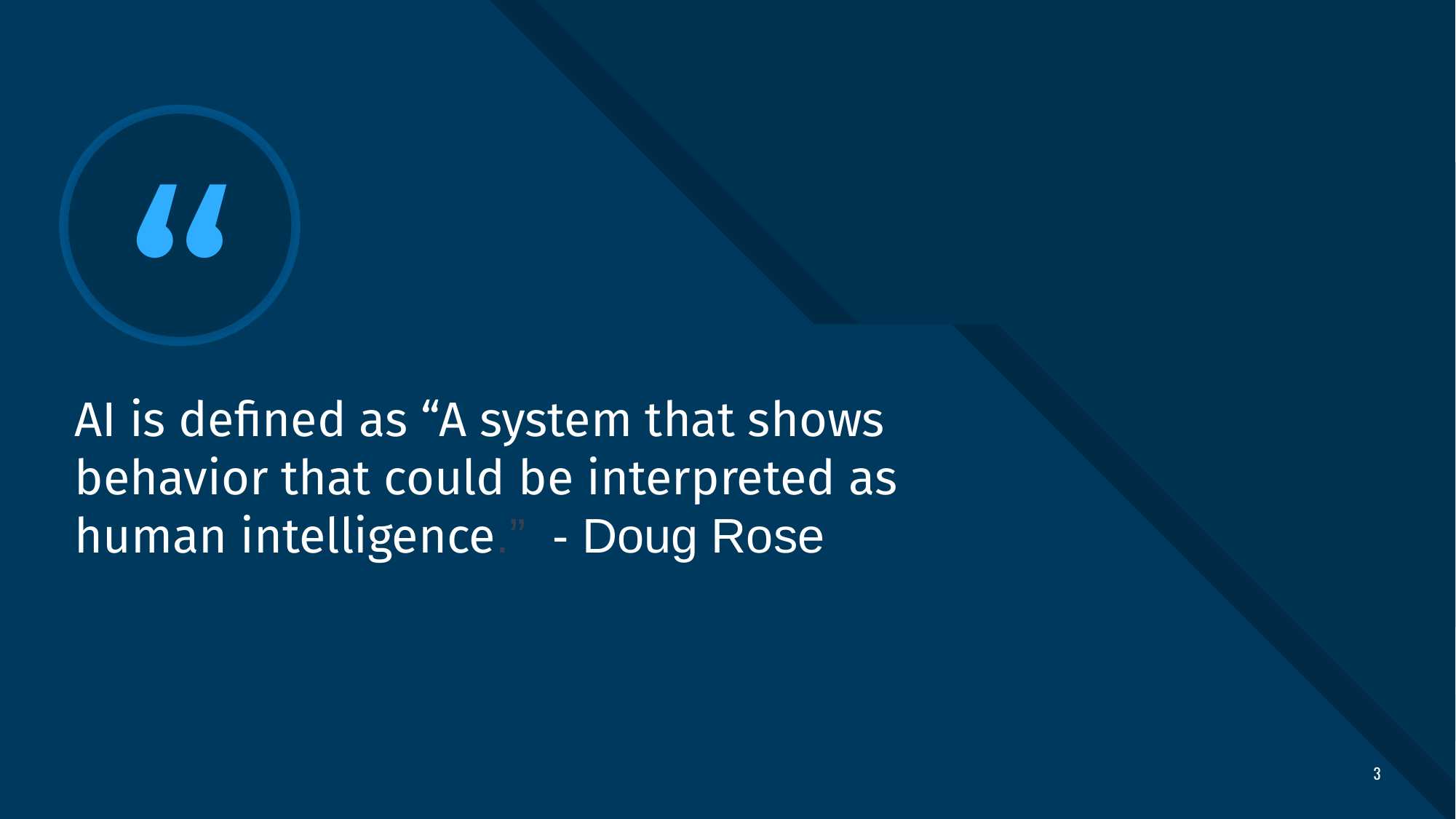

# AI is defined as “A system that shows behavior that could be interpreted as human intelligence.”  - Doug Rose
3